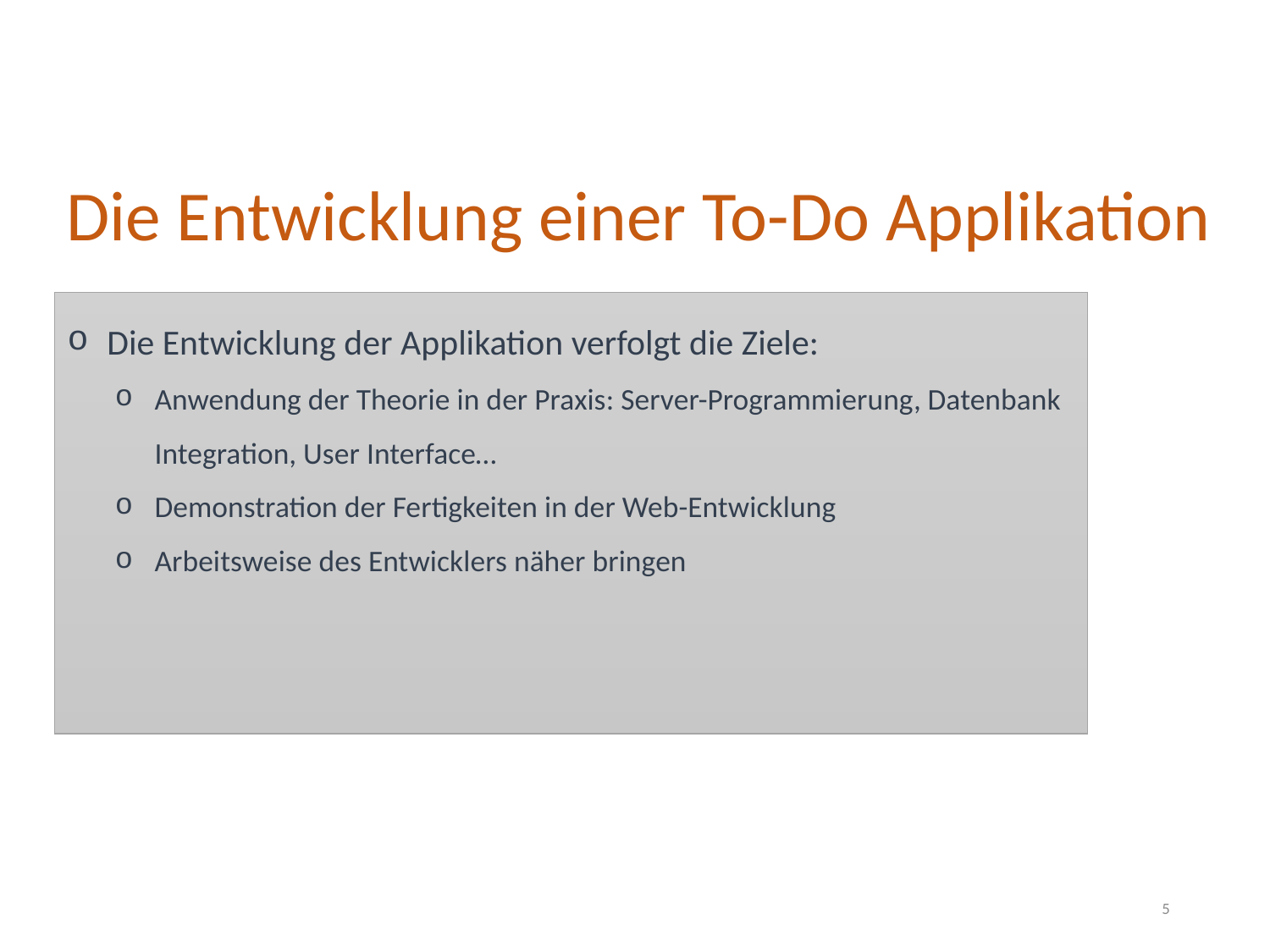

# Die Entwicklung einer To-Do Applikation
Die Entwicklung der Applikation verfolgt die Ziele:
Anwendung der Theorie in der Praxis: Server-Programmierung, Datenbank Integration, User Interface…
Demonstration der Fertigkeiten in der Web-Entwicklung
Arbeitsweise des Entwicklers näher bringen

5